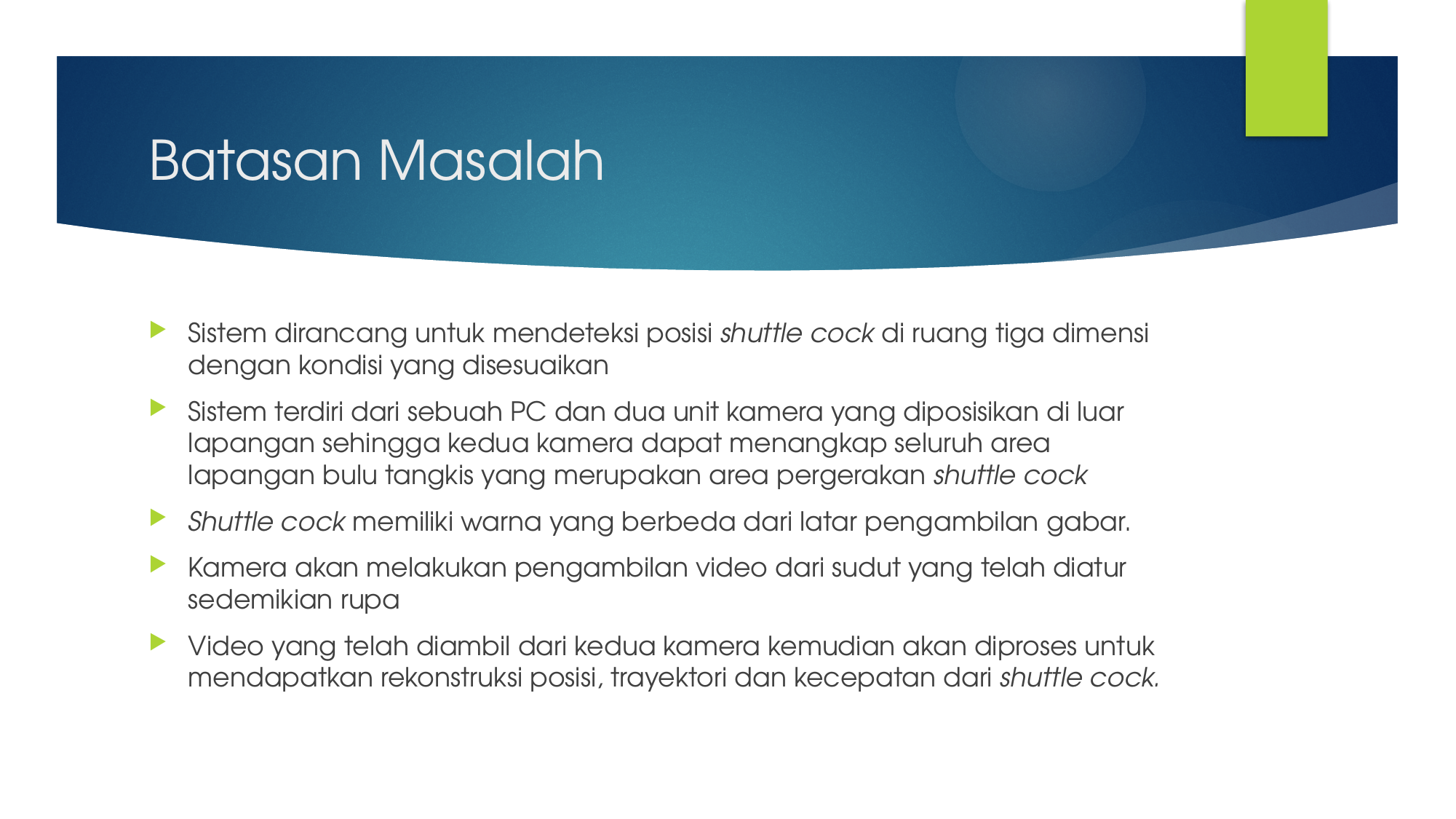

# Batasan Masalah
Sistem dirancang untuk mendeteksi posisi shuttle cock di ruang tiga dimensi dengan kondisi yang disesuaikan
Sistem terdiri dari sebuah PC dan dua unit kamera yang diposisikan di luar lapangan sehingga kedua kamera dapat menangkap seluruh area lapangan bulu tangkis yang merupakan area pergerakan shuttle cock
Shuttle cock memiliki warna yang berbeda dari latar pengambilan gabar.
Kamera akan melakukan pengambilan video dari sudut yang telah diatur sedemikian rupa
Video yang telah diambil dari kedua kamera kemudian akan diproses untuk mendapatkan rekonstruksi posisi, trayektori dan kecepatan dari shuttle cock.